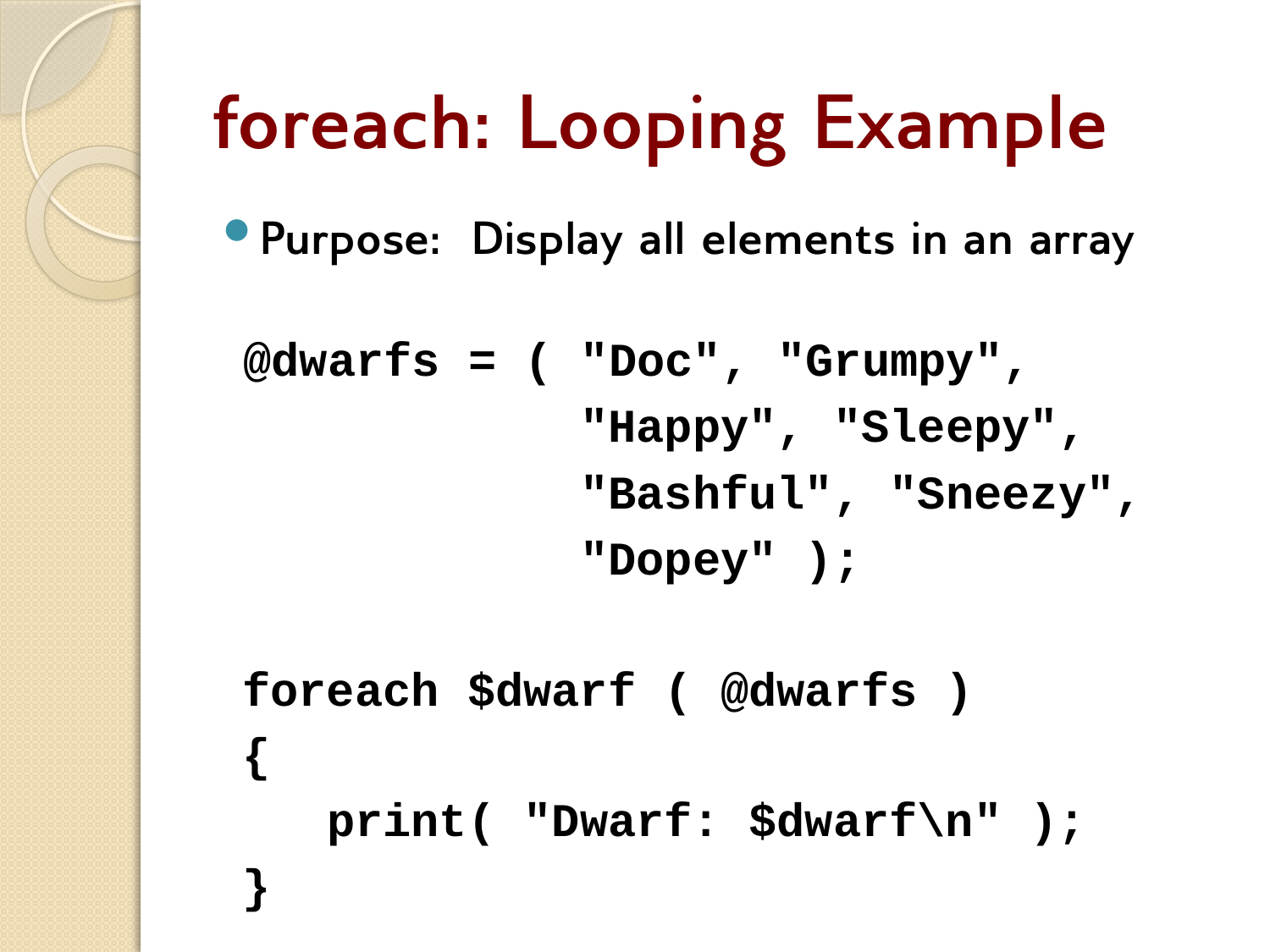

# foreach: Looping Example
Purpose:  Display all elements in an array
@dwarfs = ( "Doc", "Grumpy",
            "Happy", "Sleepy",
            "Bashful", "Sneezy",
            "Dopey" );

foreach $dwarf ( @dwarfs )
{
   print( "Dwarf: $dwarf\n" );
}